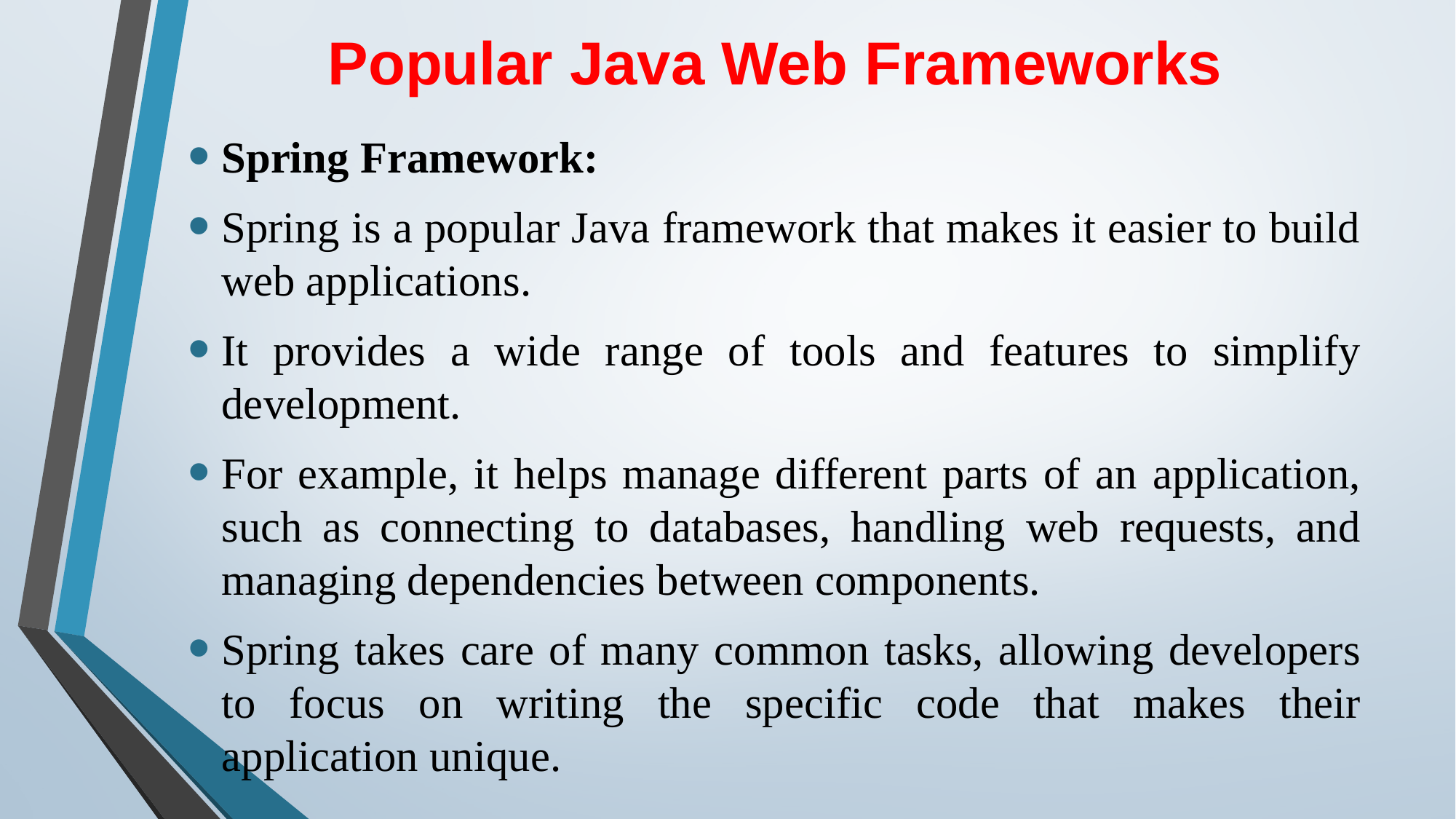

# Popular Java Web Frameworks
Spring Framework:
Spring is a popular Java framework that makes it easier to build web applications.
It provides a wide range of tools and features to simplify development.
For example, it helps manage different parts of an application, such as connecting to databases, handling web requests, and managing dependencies between components.
Spring takes care of many common tasks, allowing developers to focus on writing the specific code that makes their application unique.